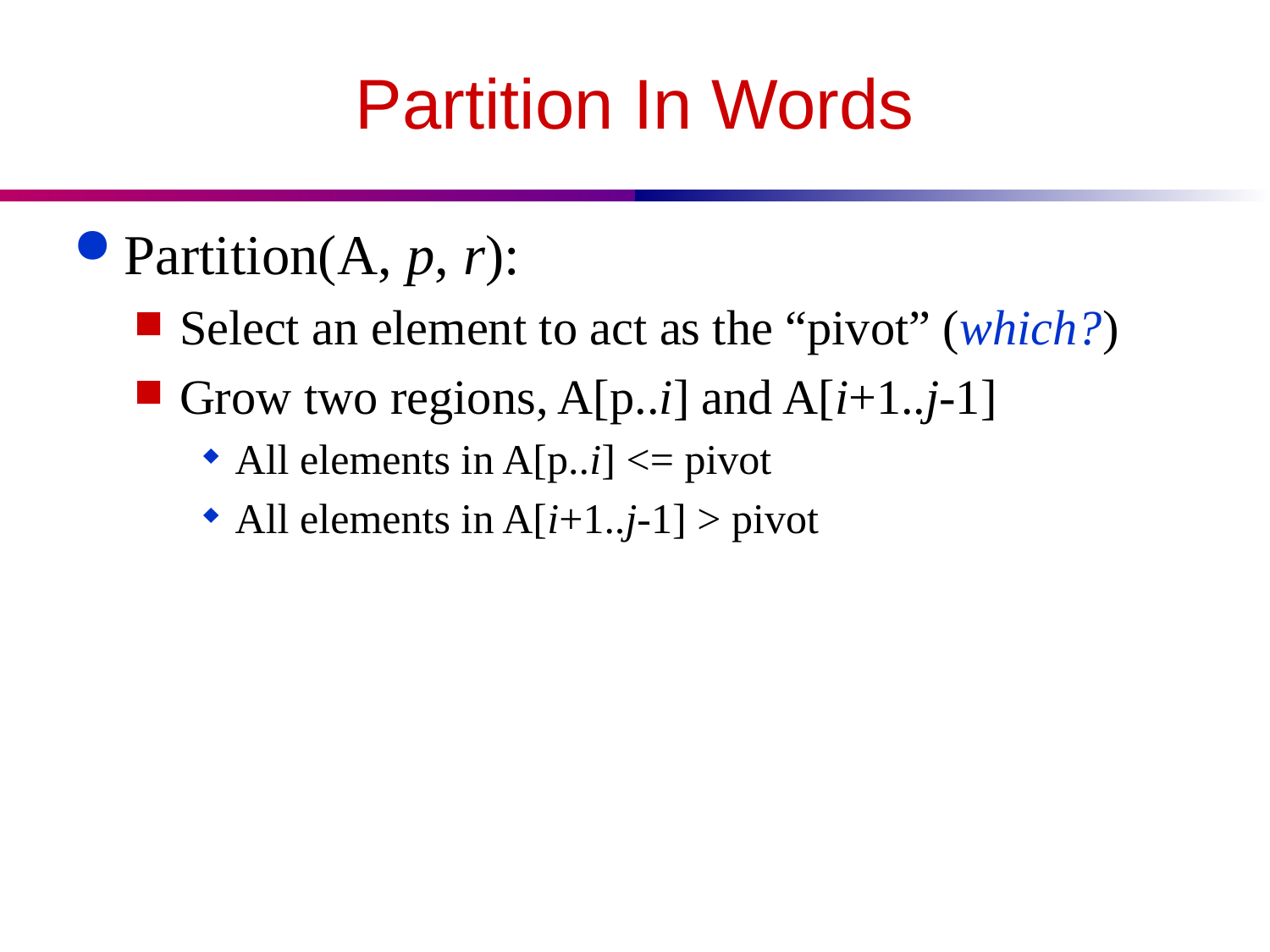

# Partition In Words
Partition(A, p, r):
Select an element to act as the “pivot” (which?)
Grow two regions, A[p..i] and A[i+1..j-1]
All elements in A[p..i] <= pivot
All elements in A[i+1..j-1] > pivot